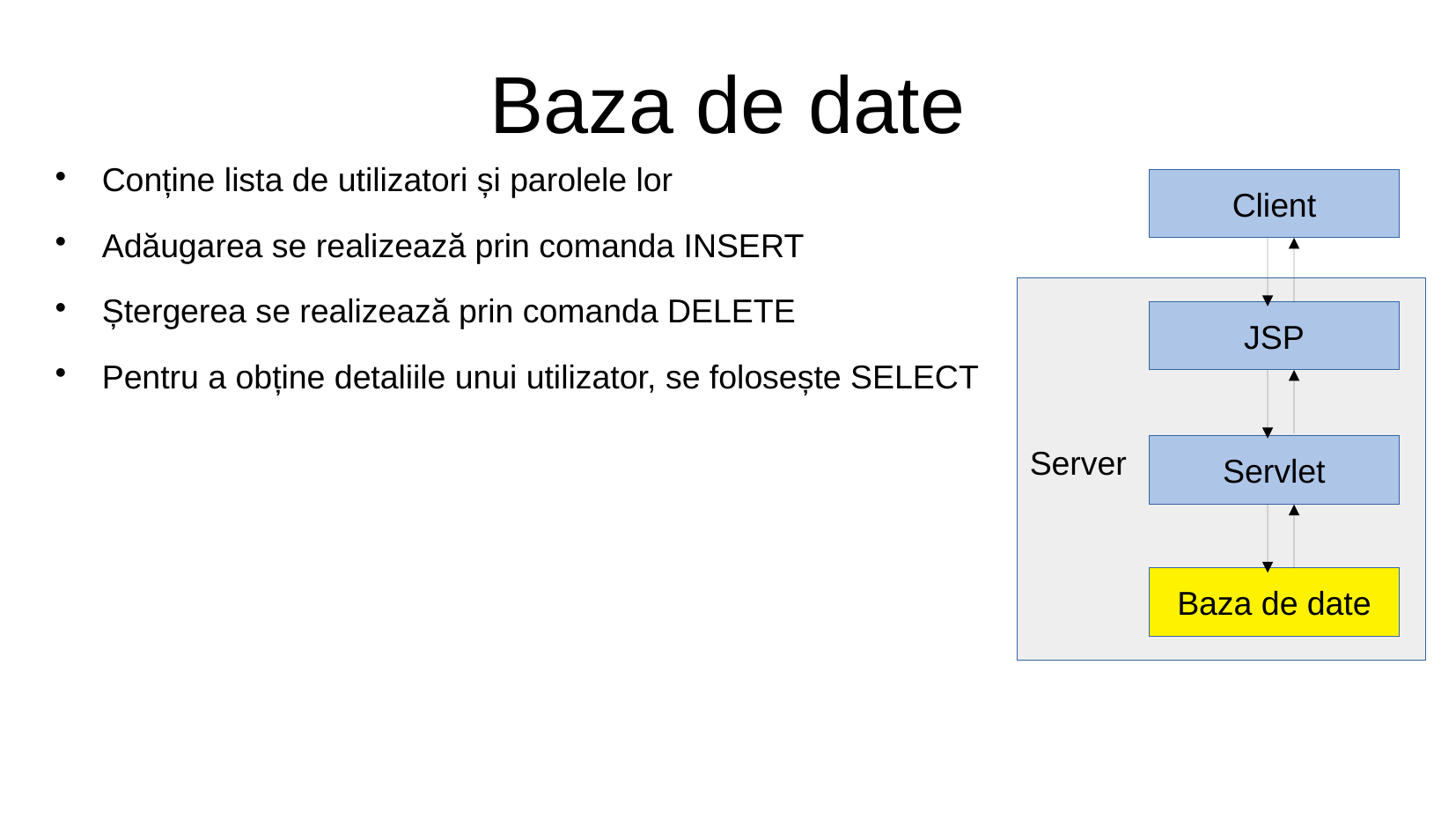

Baza de date
Conține lista de utilizatori și parolele lor
Adăugarea se realizează prin comanda INSERT
Ștergerea se realizează prin comanda DELETE
Pentru a obține detaliile unui utilizator, se folosește SELECT

Client

JSP

Server
Servlet

Baza de date